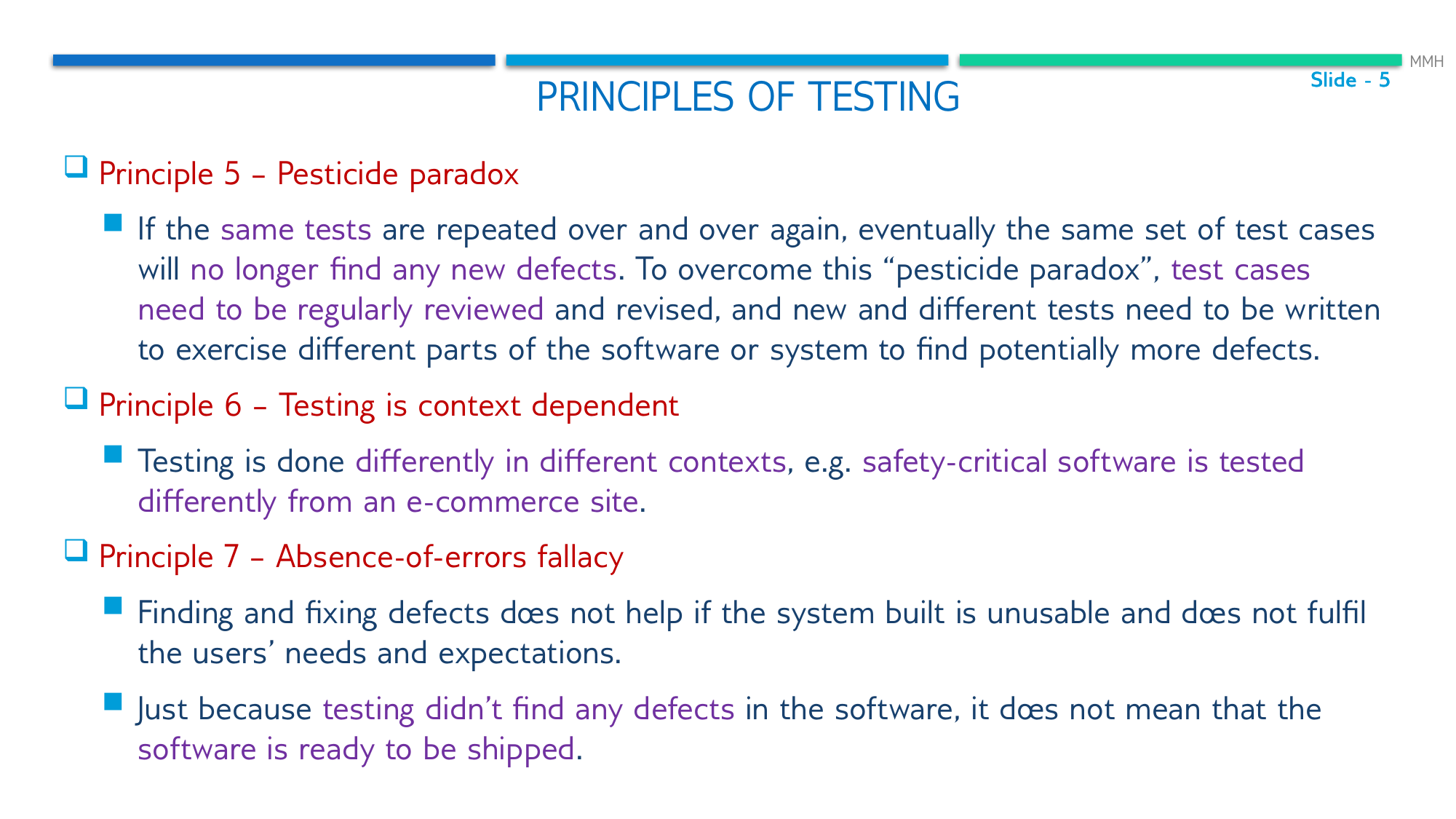

Slide - 5
Slide - 5
    MMH
            Principles of Testing
Principle 5 – Pesticide paradox
If the same tests are repeated over and over again, eventually the same set of test cases will no longer find any new defects. To overcome this “pesticide paradox”, test cases need to be regularly reviewed and revised, and new and different tests need to be written to exercise different parts of the software or system to find potentially more defects.
Principle 6 – Testing is context dependent
Testing is done differently in different contexts, e.g. safety-critical software is tested differently from an e-commerce site.
Principle 7 – Absence-of-errors fallacy
Finding and fixing defects does not help if the system built is unusable and does not fulfil the users’ needs and expectations.
Just because testing didn’t find any defects in the software, it does not mean that the software is ready to be shipped.